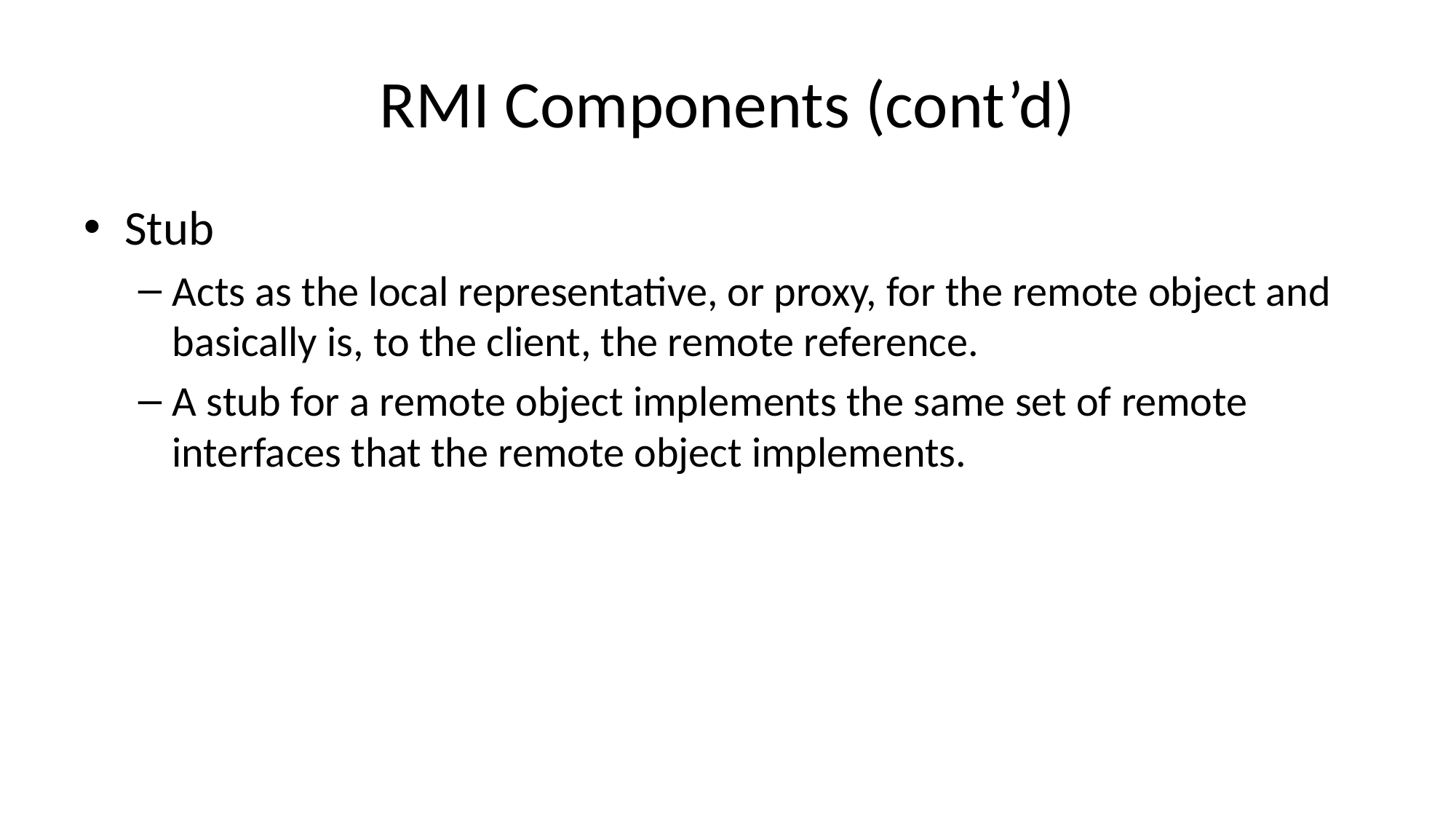

# RMI Components (cont’d)
Stub
Acts as the local representative, or proxy, for the remote object and basically is, to the client, the remote reference.
A stub for a remote object implements the same set of remote interfaces that the remote object implements.